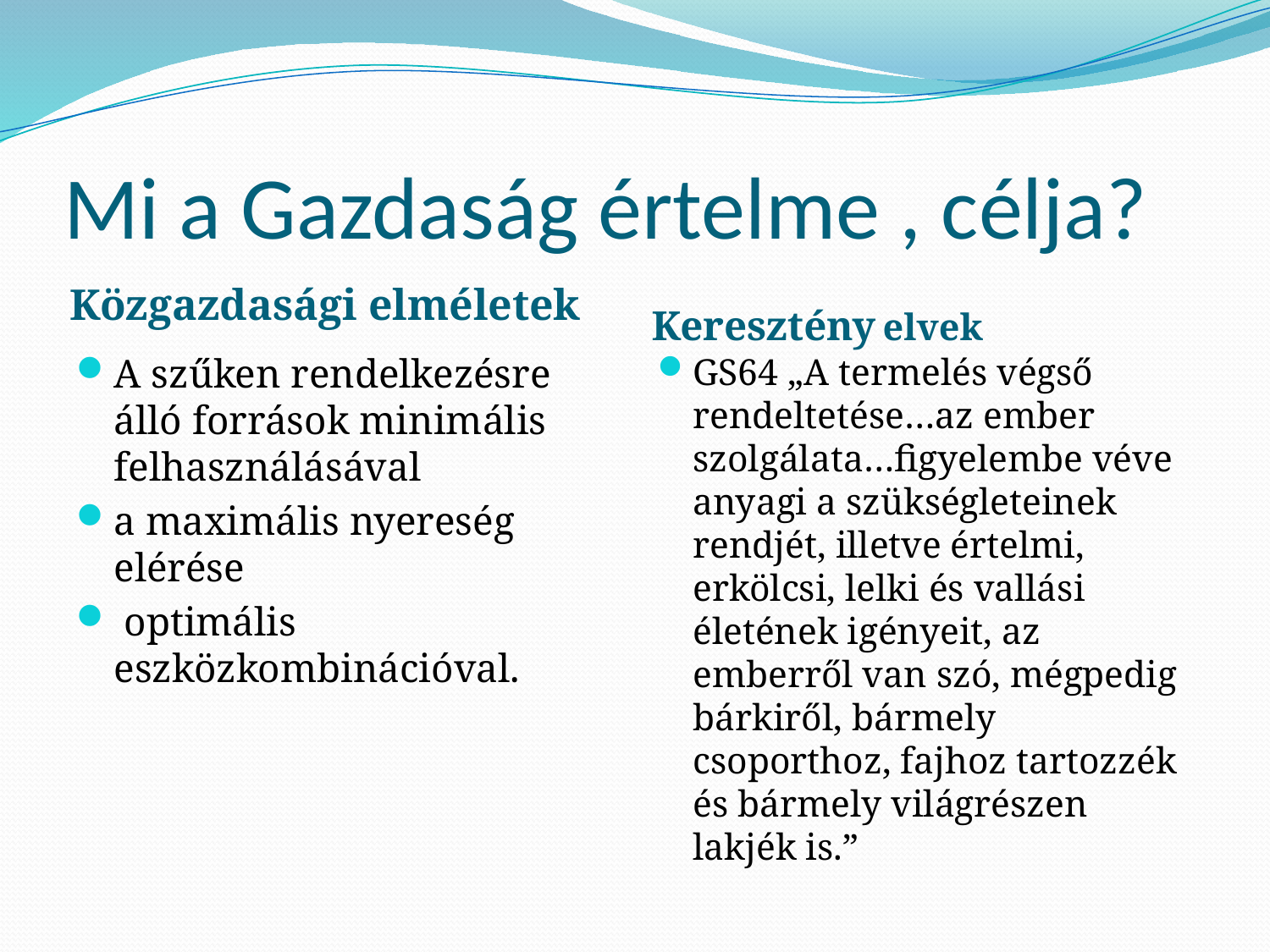

# Mi a Gazdaság értelme , célja?
Közgazdasági elméletek

Keresztény elvek
A szűken rendelkezésre álló források minimális felhasználásával
a maximális nyereség elérése
 optimális eszközkombinációval.
GS64 „A termelés végső rendeltetése…az ember szolgálata…figyelembe véve anyagi a szükségleteinek rendjét, illetve értelmi, erkölcsi, lelki és vallási életének igényeit, az emberről van szó, mégpedig bárkiről, bármely csoporthoz, fajhoz tartozzék és bármely világrészen lakjék is.”